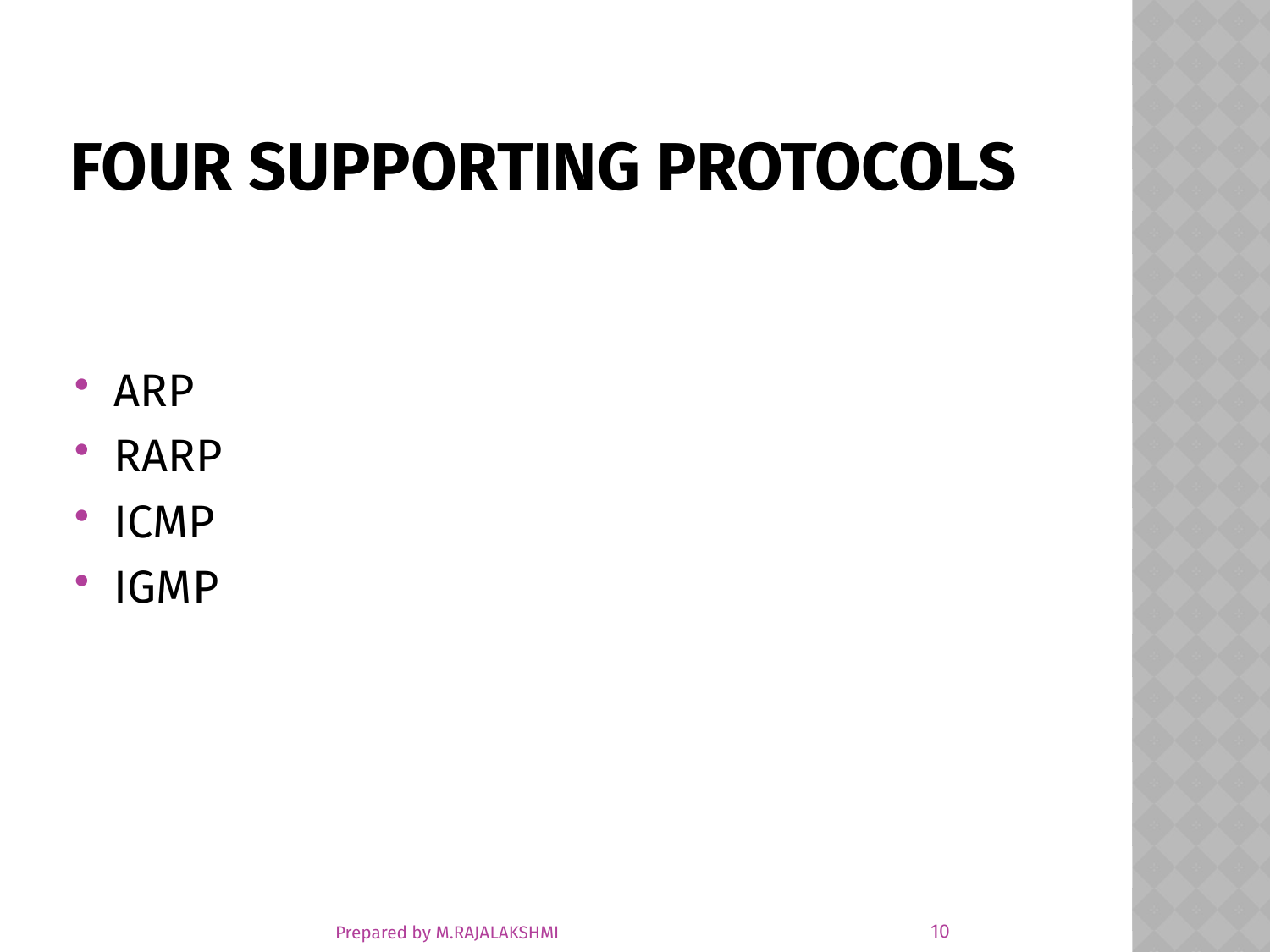

# FOUR supporting protocols

ARP
RARP
ICMP
IGMP
10
Prepared by M.RAJALAKSHMI